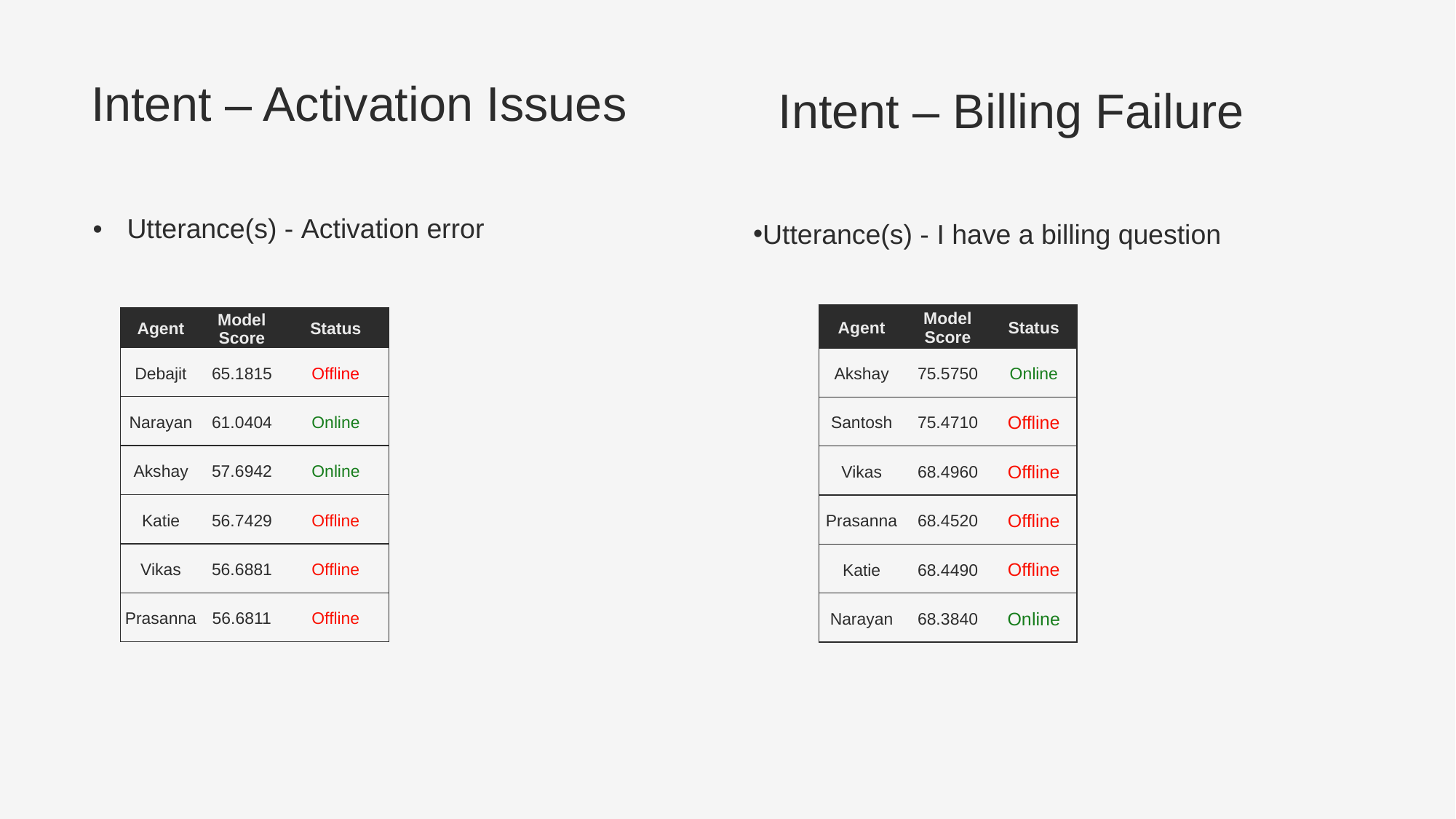

Intent – Activation Issues
Intent – Billing Failure
Utterance(s) - Activation error
Utterance(s) - I have a billing question
| Agent | Model Score | Status |
| --- | --- | --- |
| Akshay | 75.5750 | Online |
| Santosh | 75.4710 | Offline |
| Vikas | 68.4960 | Offline |
| Prasanna | 68.4520 | Offline |
| Katie | 68.4490 | Offline |
| Narayan | 68.3840 | Online |
| Agent | Model Score | Status |
| --- | --- | --- |
| Debajit | 65.1815 | Offline |
| Narayan | 61.0404 | Online |
| Akshay | 57.6942 | Online |
| Katie | 56.7429 | Offline |
| Vikas | 56.6881 | Offline |
| Prasanna | 56.6811 | Offline |